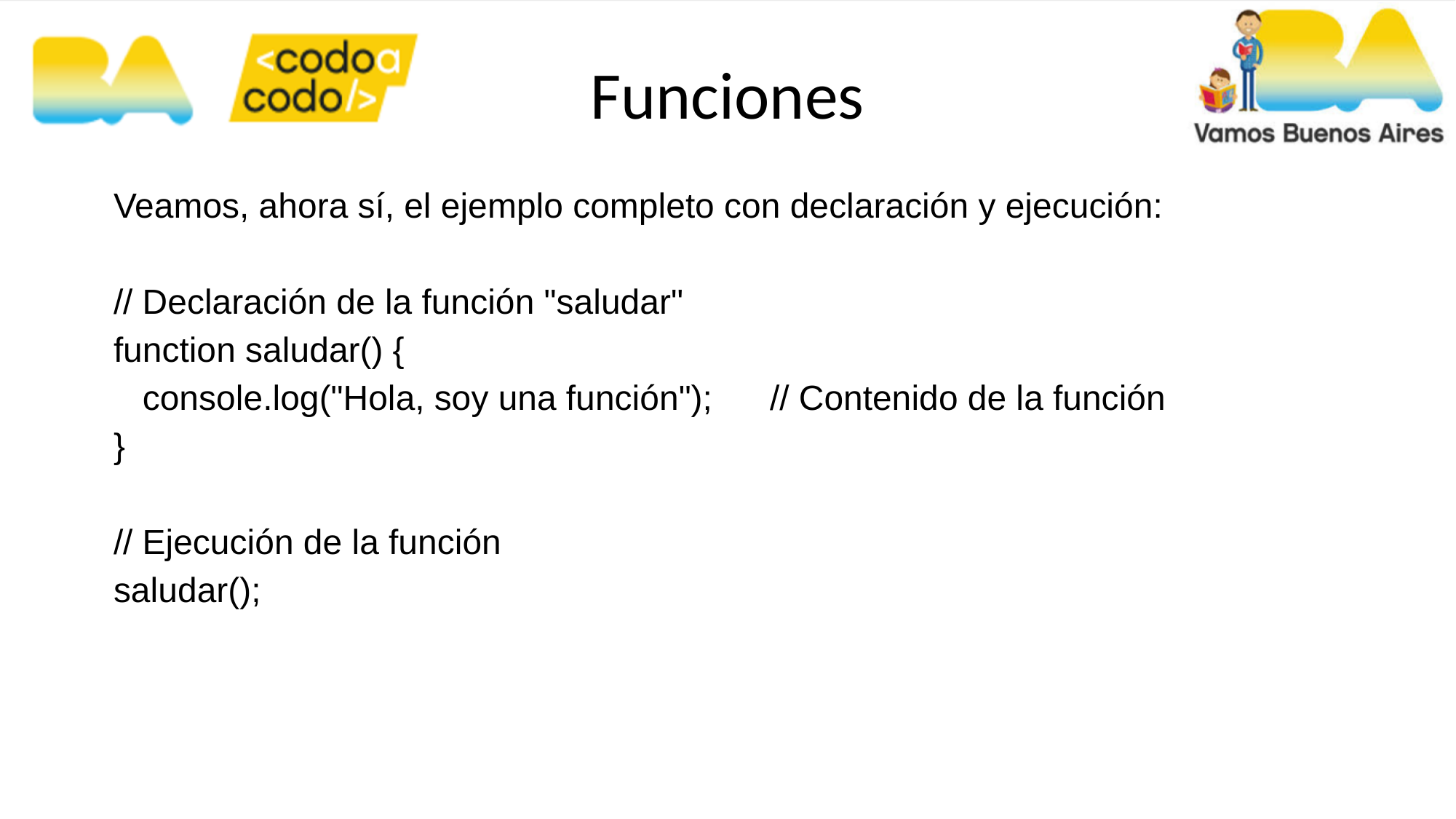

Funciones
Veamos, ahora sí, el ejemplo completo con declaración y ejecución:

// Declaración de la función "saludar"
function saludar() {
   console.log("Hola, soy una función");      // Contenido de la función
}

// Ejecución de la función
saludar();